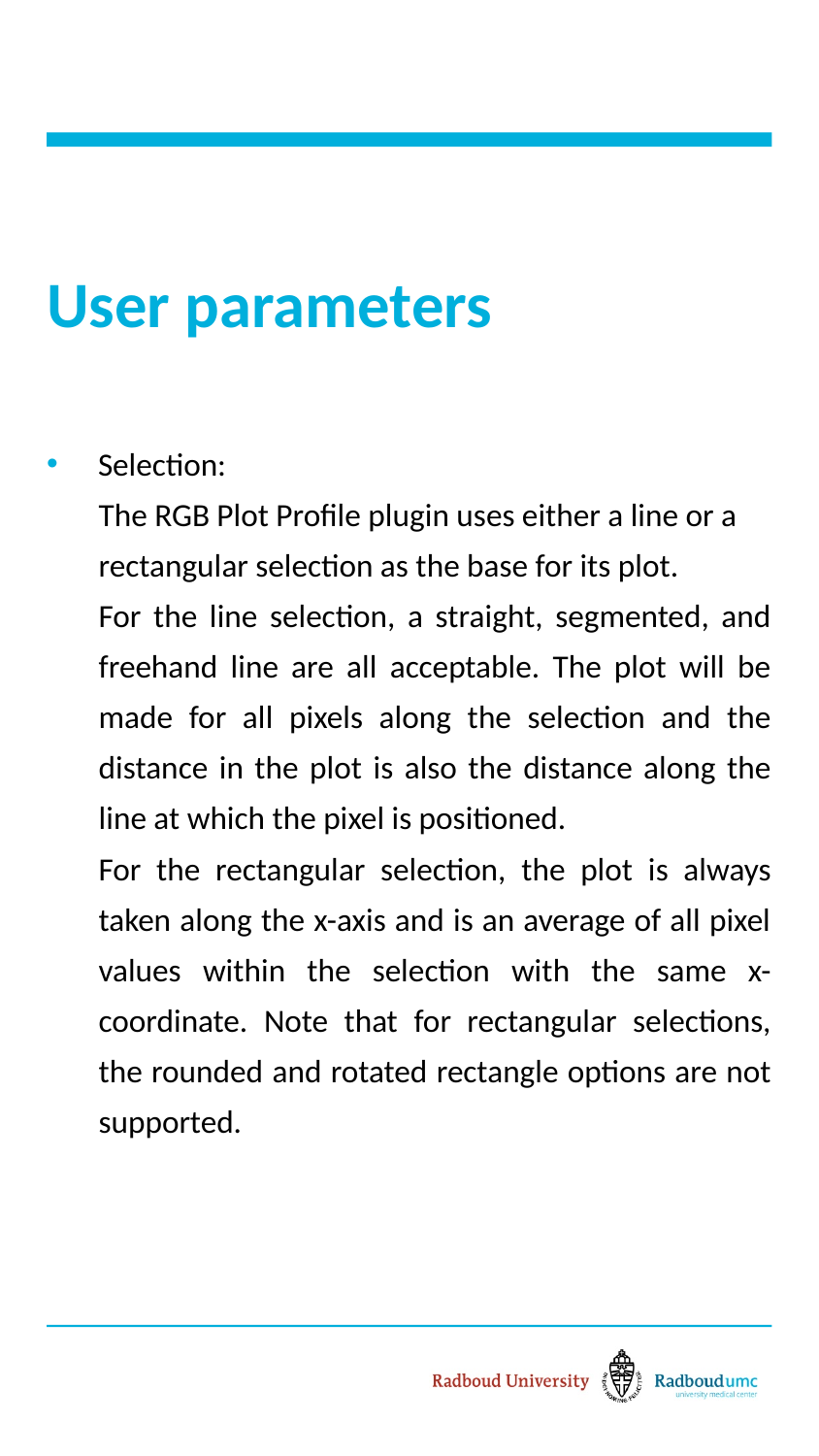

# User parameters
Selection:
The RGB Plot Profile plugin uses either a line or a rectangular selection as the base for its plot.
For the line selection, a straight, segmented, and freehand line are all acceptable. The plot will be made for all pixels along the selection and the distance in the plot is also the distance along the line at which the pixel is positioned.
For the rectangular selection, the plot is always taken along the x-axis and is an average of all pixel values within the selection with the same x-coordinate. Note that for rectangular selections, the rounded and rotated rectangle options are not supported.